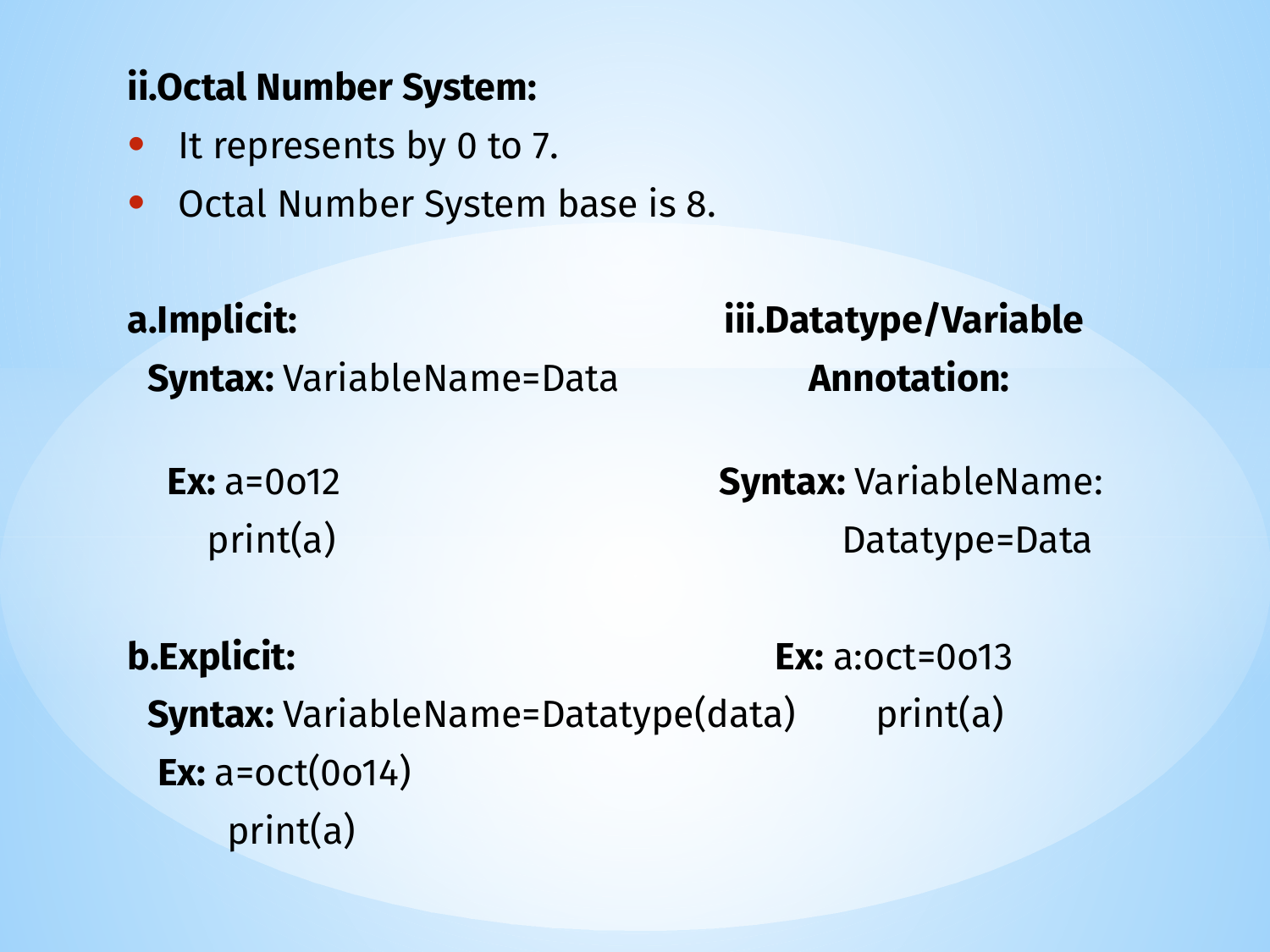

ii.Octal Number System:
It represents by 0 to 7.
Octal Number System base is 8.

a.Implicit:                                                iii.Datatype/Variable
  Syntax: VariableName=Data                   Annotation:
    Ex: a=0o12                                      Syntax: VariableName:
        print(a)                                                   Datatype=Data

b.Explicit:                                                      Ex: a:oct=0o13
  Syntax: VariableName=Datatype(data)        print(a)
   Ex: a=oct(0o14)
          print(a)